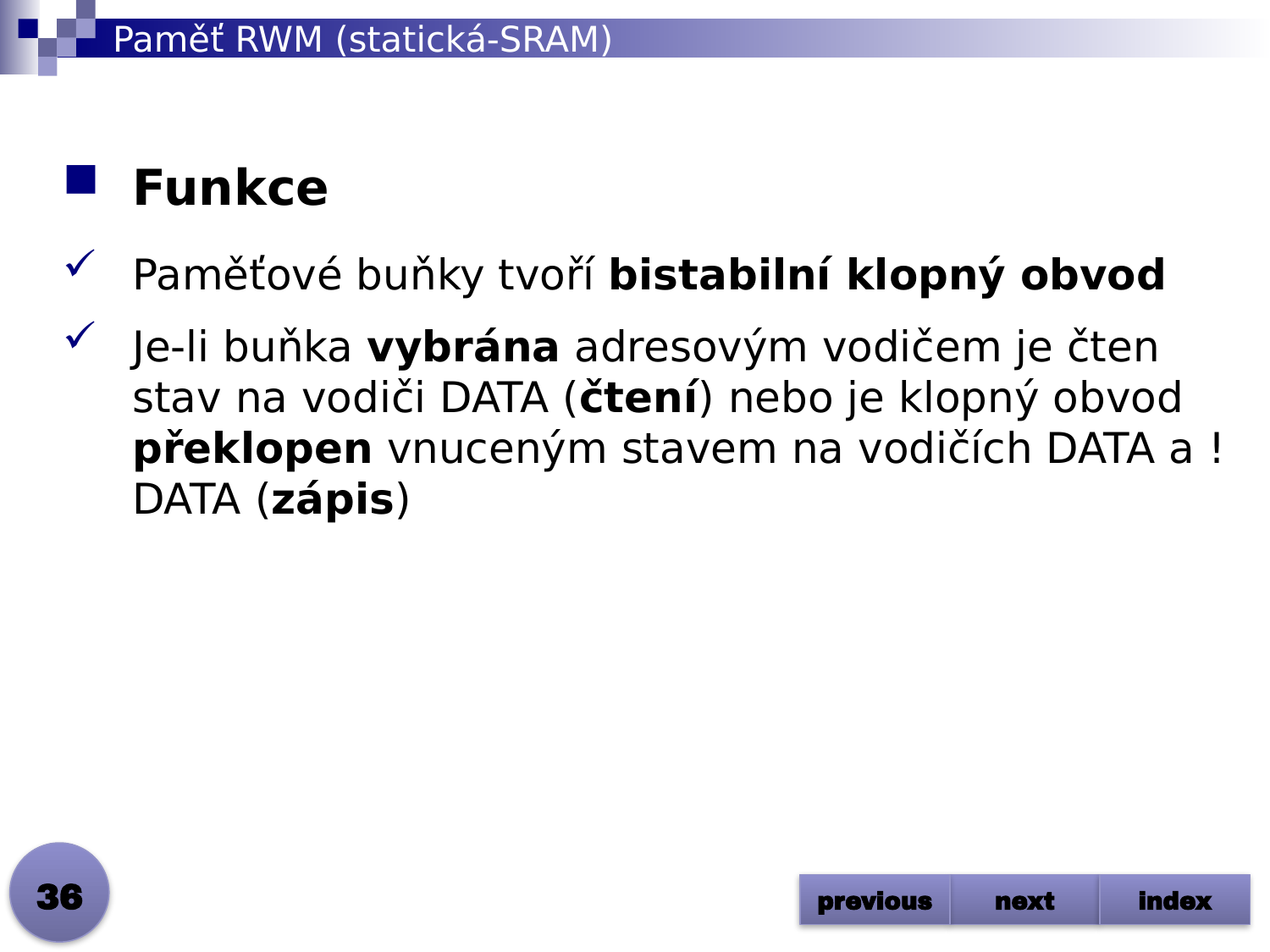

# Paměť RWM (statická-SRAM)
Funkce
Paměťové buňky tvoří bistabilní klopný obvod
Je-li buňka vybrána adresovým vodičem je čten stav na vodiči DATA (čtení) nebo je klopný obvod překlopen vnuceným stavem na vodičích DATA a !DATA (zápis)

36
previous
next
index